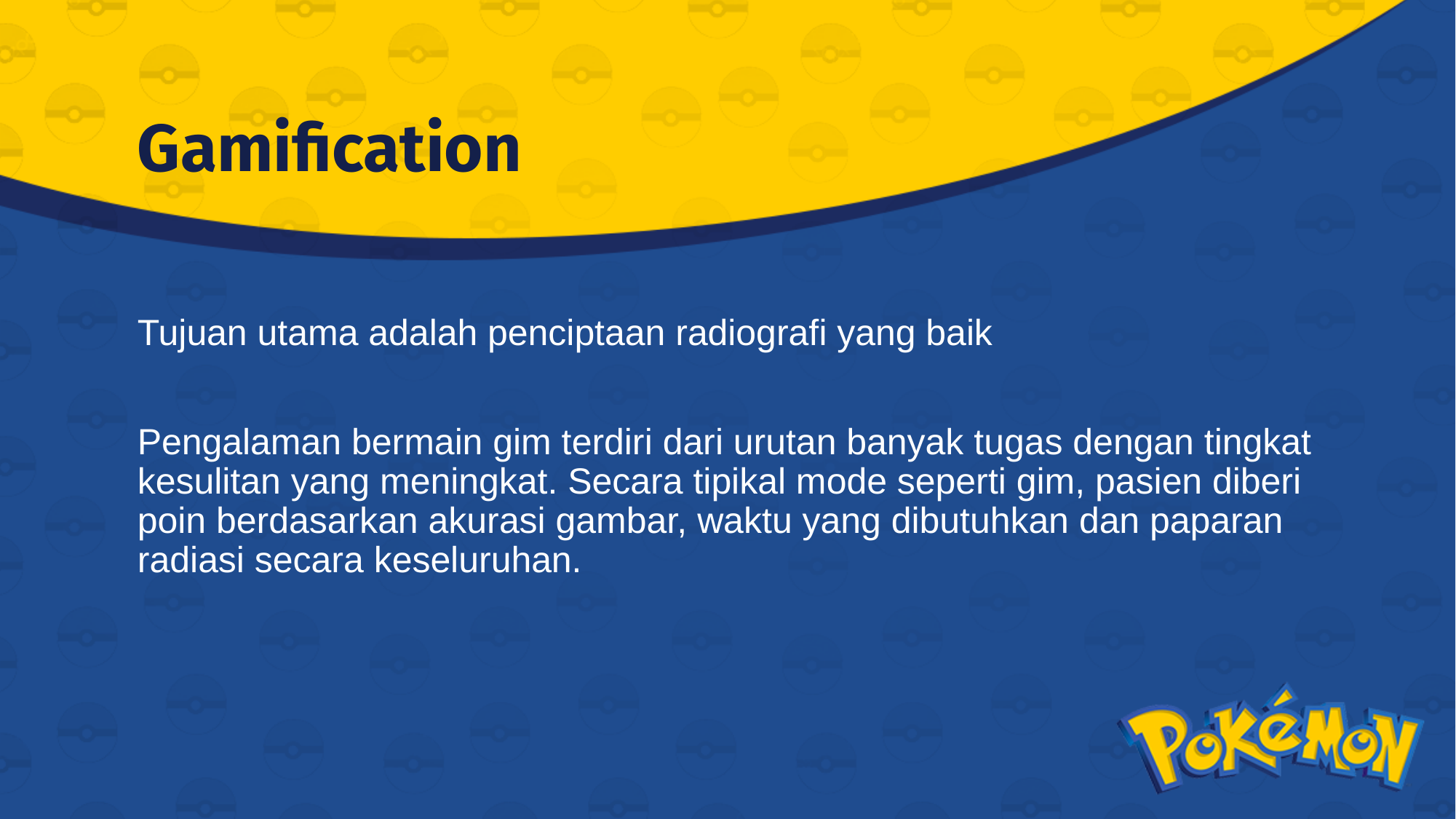

# Gamification
Tujuan utama adalah penciptaan radiografi yang baik

Pengalaman bermain gim terdiri dari urutan banyak tugas dengan tingkat kesulitan yang meningkat. Secara tipikal mode seperti gim, pasien diberi poin berdasarkan akurasi gambar, waktu yang dibutuhkan dan paparan radiasi secara keseluruhan.